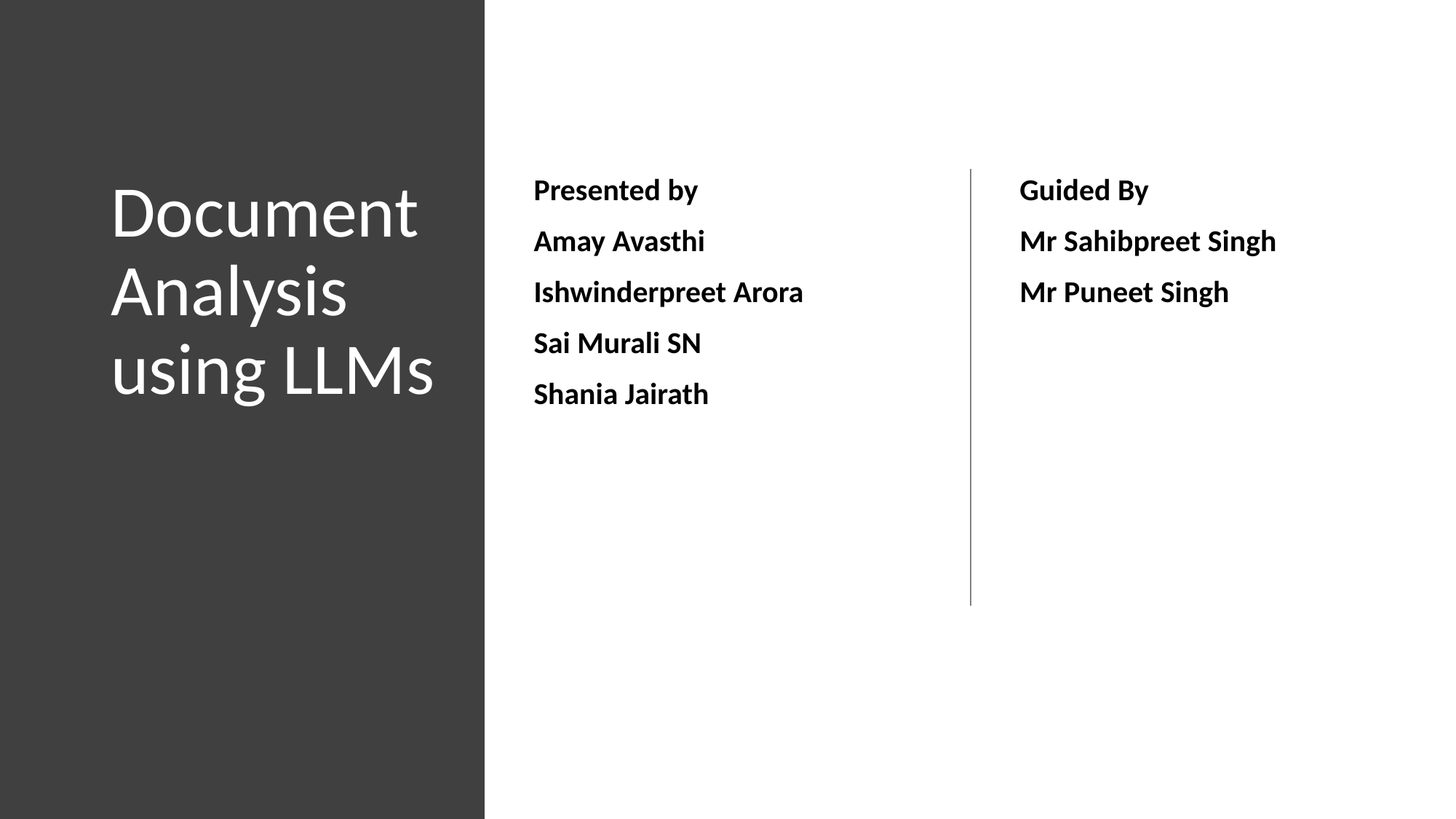

# Document Analysis using LLMs
Presented by
Amay Avasthi
Ishwinderpreet Arora
Sai Murali SN
Shania Jairath

Guided By
Mr Sahibpreet Singh
Mr Puneet Singh